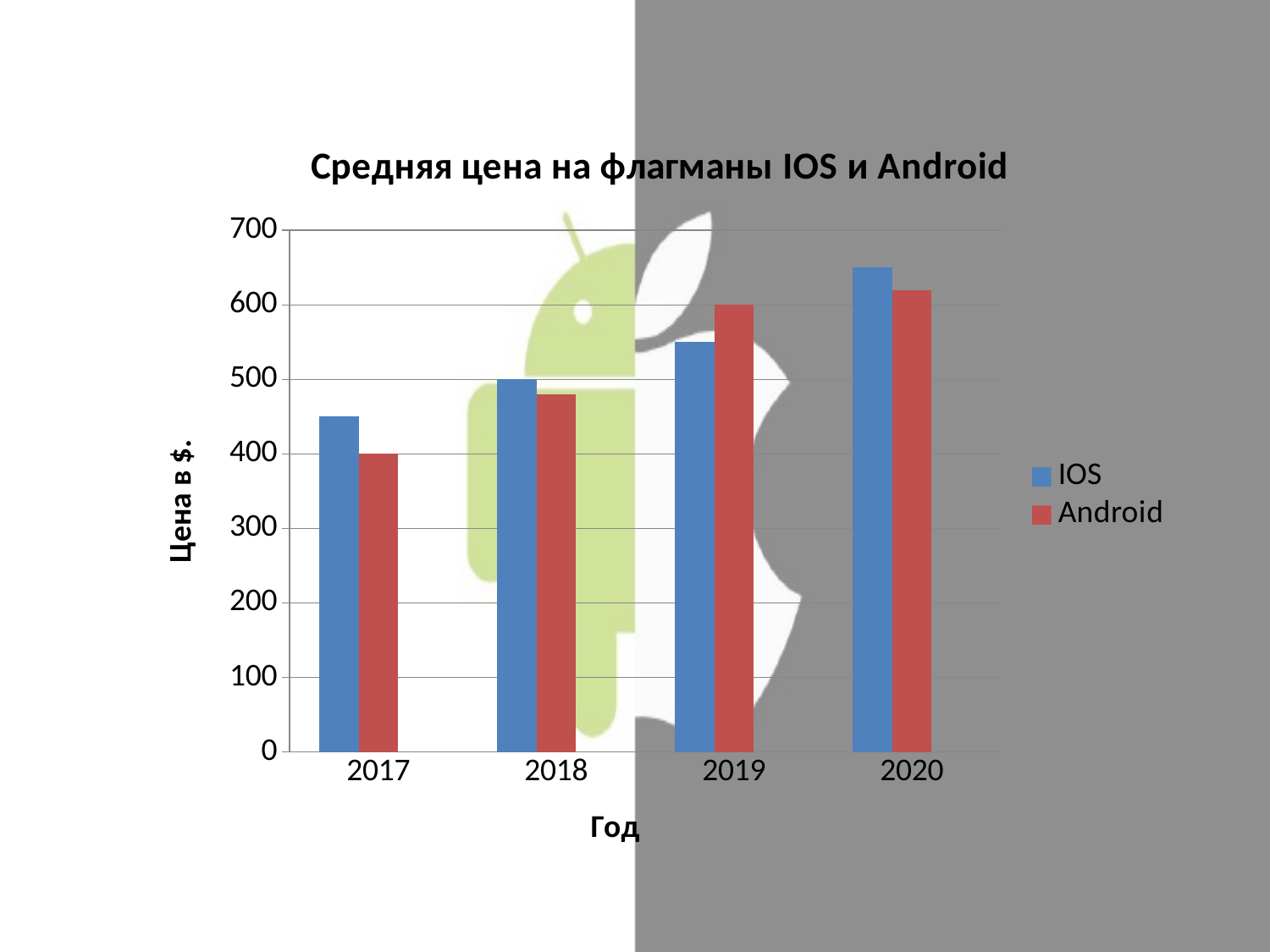

### Chart: Средняя цена на флагманы IOS и Android

| Category | IOS | Android | Столбец1 |
|---|---|---|---|
| 2017 | 450.0 | 400.0 | None |
| 2018 | 500.0 | 480.0 | None |
| 2019 | 550.0 | 600.0 | None |
| 2020 | 650.0 | 620.0 | None |